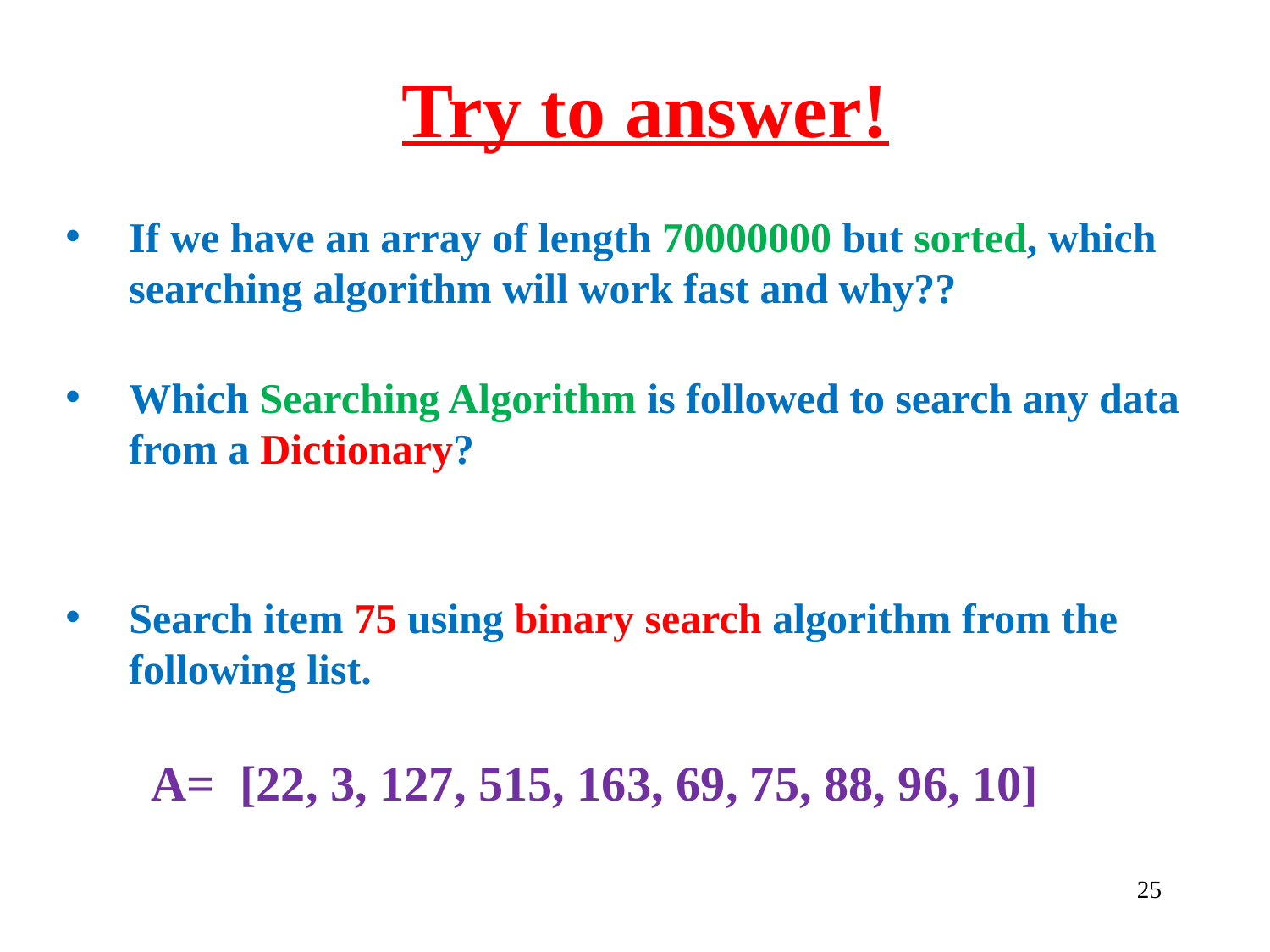

Try to answer!
If we have an array of length 70000000 but sorted, which searching algorithm will work fast and why??

Which Searching Algorithm is followed to search any data from a Dictionary?

Search item 75 using binary search algorithm from the following list.

       A=  [22, 3, 127, 515, 163, 69, 75, 88, 96, 10]
25